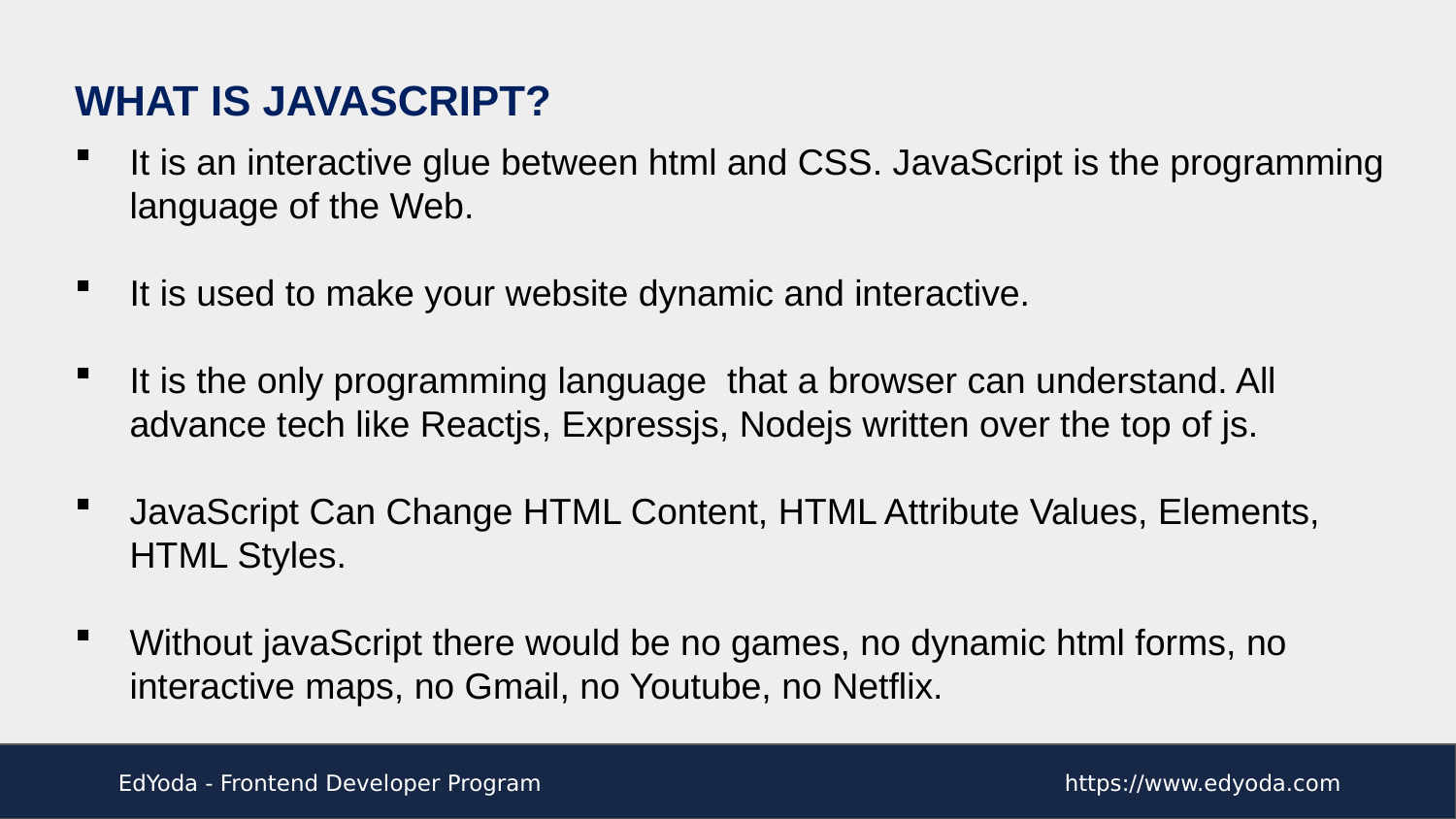

WHAT IS JAVASCRIPT?
It is an interactive glue between html and CSS. JavaScript is the programming language of the Web.

It is used to make your website dynamic and interactive.

It is the only programming language  that a browser can understand. All advance tech like Reactjs, Expressjs, Nodejs written over the top of js.

JavaScript Can Change HTML Content, HTML Attribute Values, Elements, HTML Styles.

Without javaScript there would be no games, no dynamic html forms, no interactive maps, no Gmail, no Youtube, no Netflix.

EdYoda - Frontend Developer Program
https://www.edyoda.com